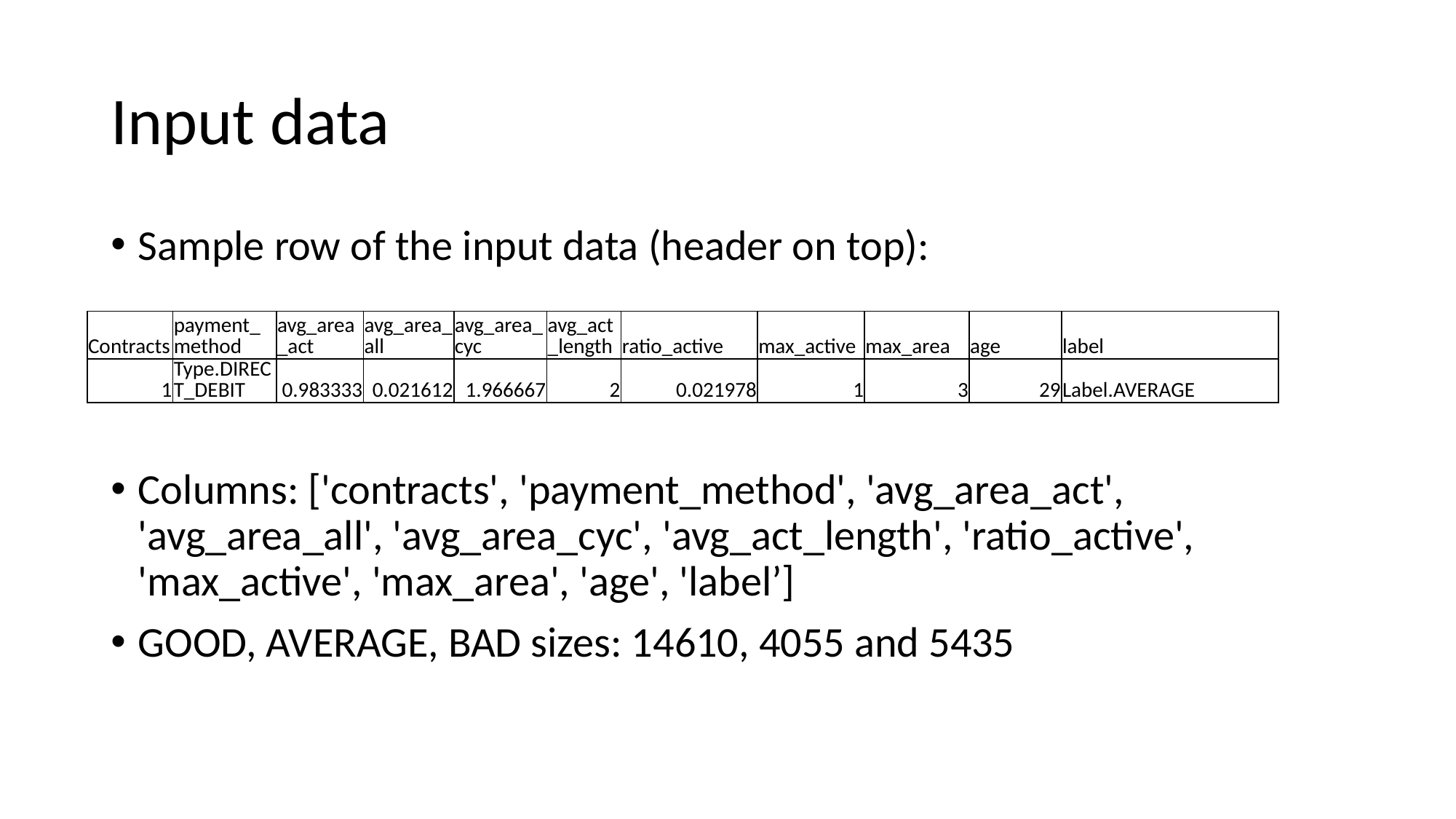

# Input data
Sample row of the input data (header on top):

Columns: ['contracts', 'payment_method', 'avg_area_act', 'avg_area_all', 'avg_area_cyc', 'avg_act_length', 'ratio_active', 'max_active', 'max_area', 'age', 'label’]
GOOD, AVERAGE, BAD sizes: 14610, 4055 and 5435
| Contracts | payment\_method | avg\_area\_act | avg\_area\_all | avg\_area\_cyc | avg\_act\_length | ratio\_active | max\_active | max\_area | age | label |
| --- | --- | --- | --- | --- | --- | --- | --- | --- | --- | --- |
| 1 | Type.DIRECT\_DEBIT | 0.983333 | 0.021612 | 1.966667 | 2 | 0.021978 | 1 | 3 | 29 | Label.AVERAGE |